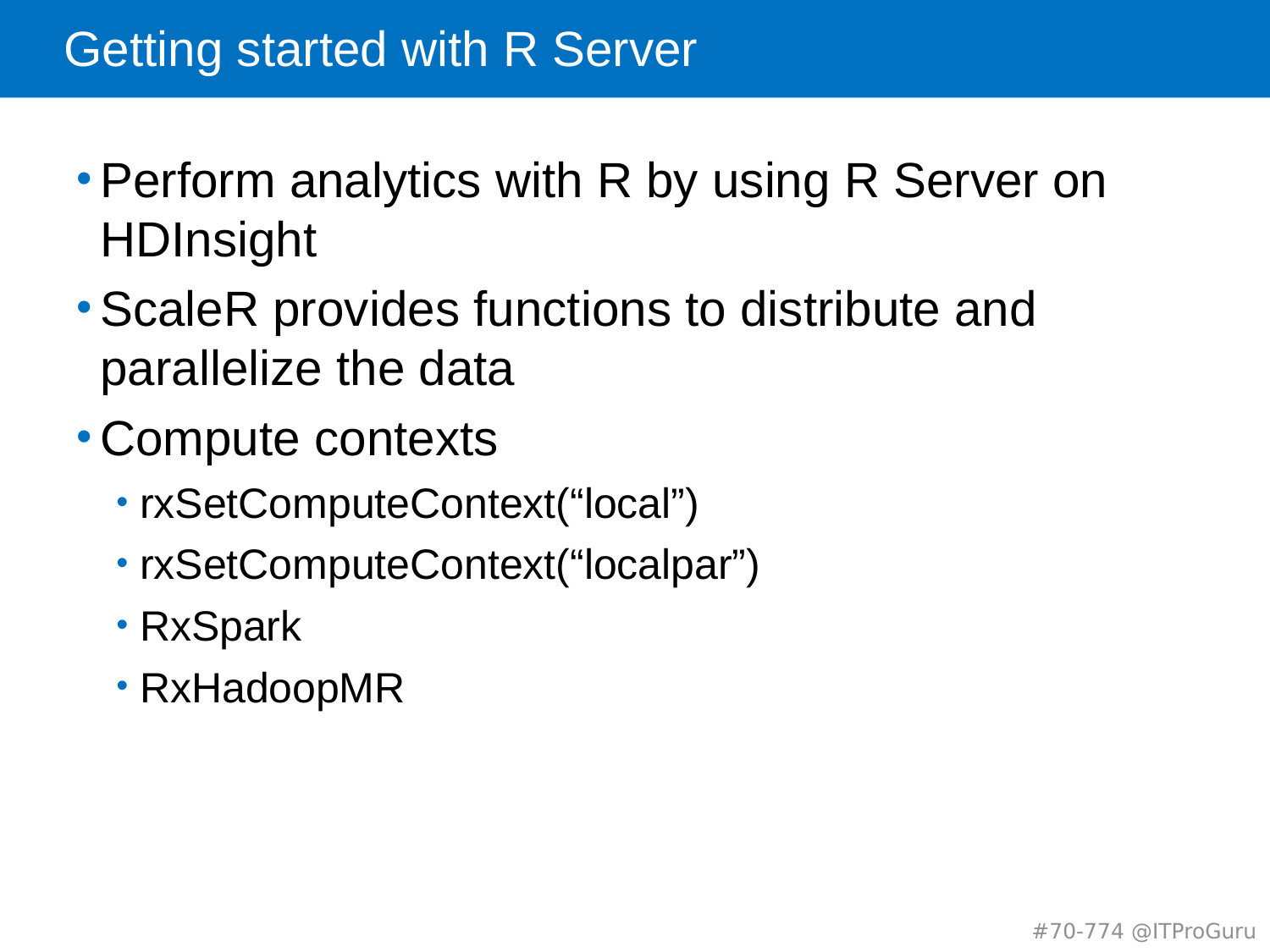

# Getting started with R Server
Perform analytics with R by using R Server on HDInsight
ScaleR provides functions to distribute and parallelize the data
Compute contexts
rxSetComputeContext(“local”)
rxSetComputeContext(“localpar”)
RxSpark
RxHadoopMR